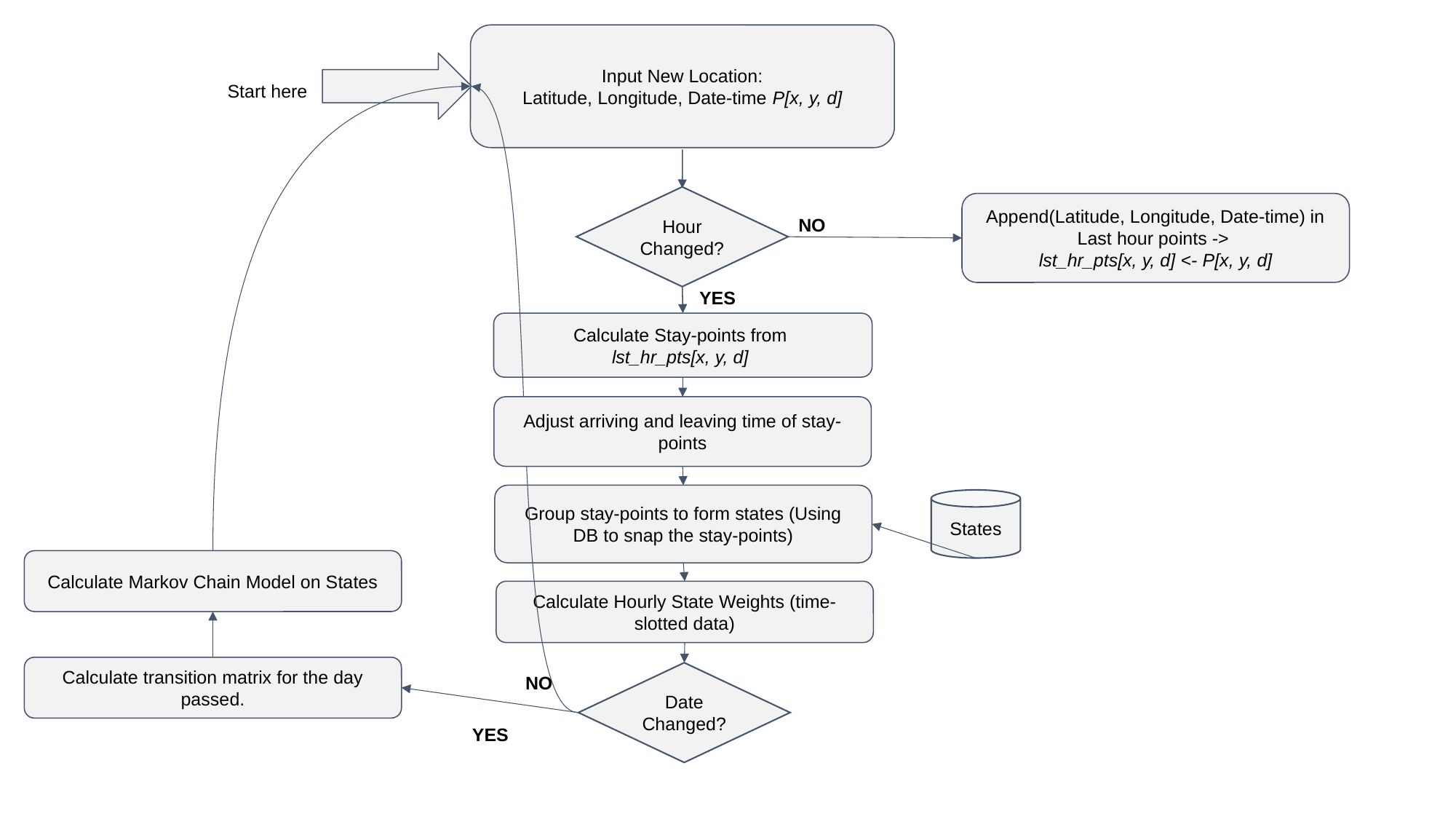

Input New Location:
Latitude, Longitude, Date-time P[x, y, d]

Start here
Hour Changed?
Append(Latitude, Longitude, Date-time) in Last hour points ->
lst_hr_pts[x, y, d] <- P[x, y, d]
NO
YES
Calculate Stay-points from
lst_hr_pts[x, y, d]
Adjust arriving and leaving time of stay-points
Group stay-points to form states (Using DB to snap the stay-points)
States
Calculate Markov Chain Model on States
Calculate Hourly State Weights (time-slotted data)
Calculate transition matrix for the day passed.
NO
Date Changed?
YES